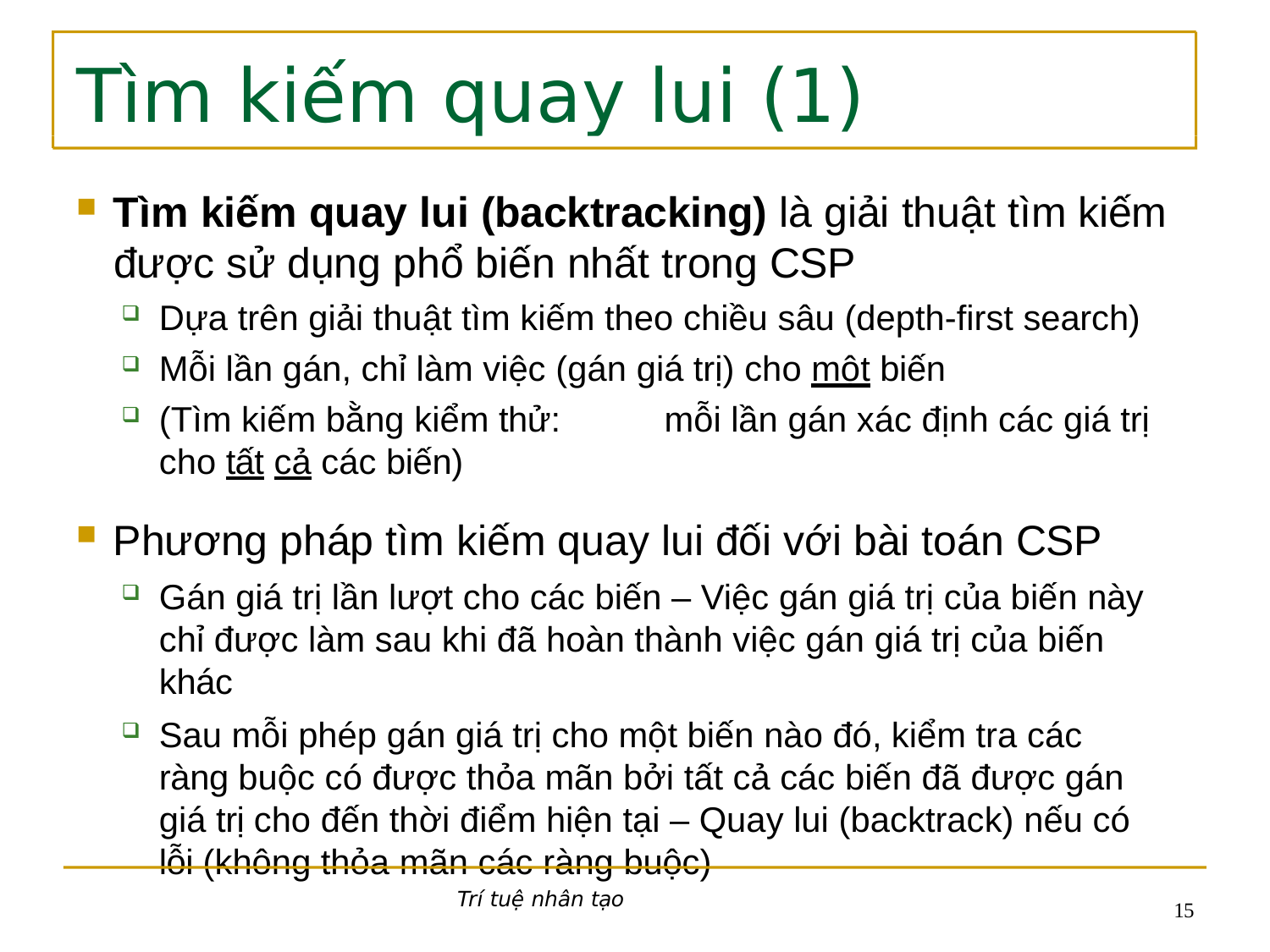

# Tìm kiếm quay lui (1)

Tìm kiếm quay lui (backtracking) là giải thuật tìm kiếm
được sử dụng phổ biến nhất trong CSP
Dựa trên giải thuật tìm kiếm theo chiều sâu (depth-first search)
Mỗi lần gán, chỉ làm việc (gán giá trị) cho một biến
(Tìm kiếm bằng kiểm thử:	mỗi lần gán xác định các giá trị cho tất cả các biến)
Phương pháp tìm kiếm quay lui đối với bài toán CSP
Gán giá trị lần lượt cho các biến – Việc gán giá trị của biến này chỉ được làm sau khi đã hoàn thành việc gán giá trị của biến khác
Sau mỗi phép gán giá trị cho một biến nào đó, kiểm tra các ràng buộc có được thỏa mãn bởi tất cả các biến đã được gán giá trị cho đến thời điểm hiện tại – Quay lui (backtrack) nếu có lỗi (không thỏa mãn các ràng buộc)

Trí tuệ nhân tạo
15